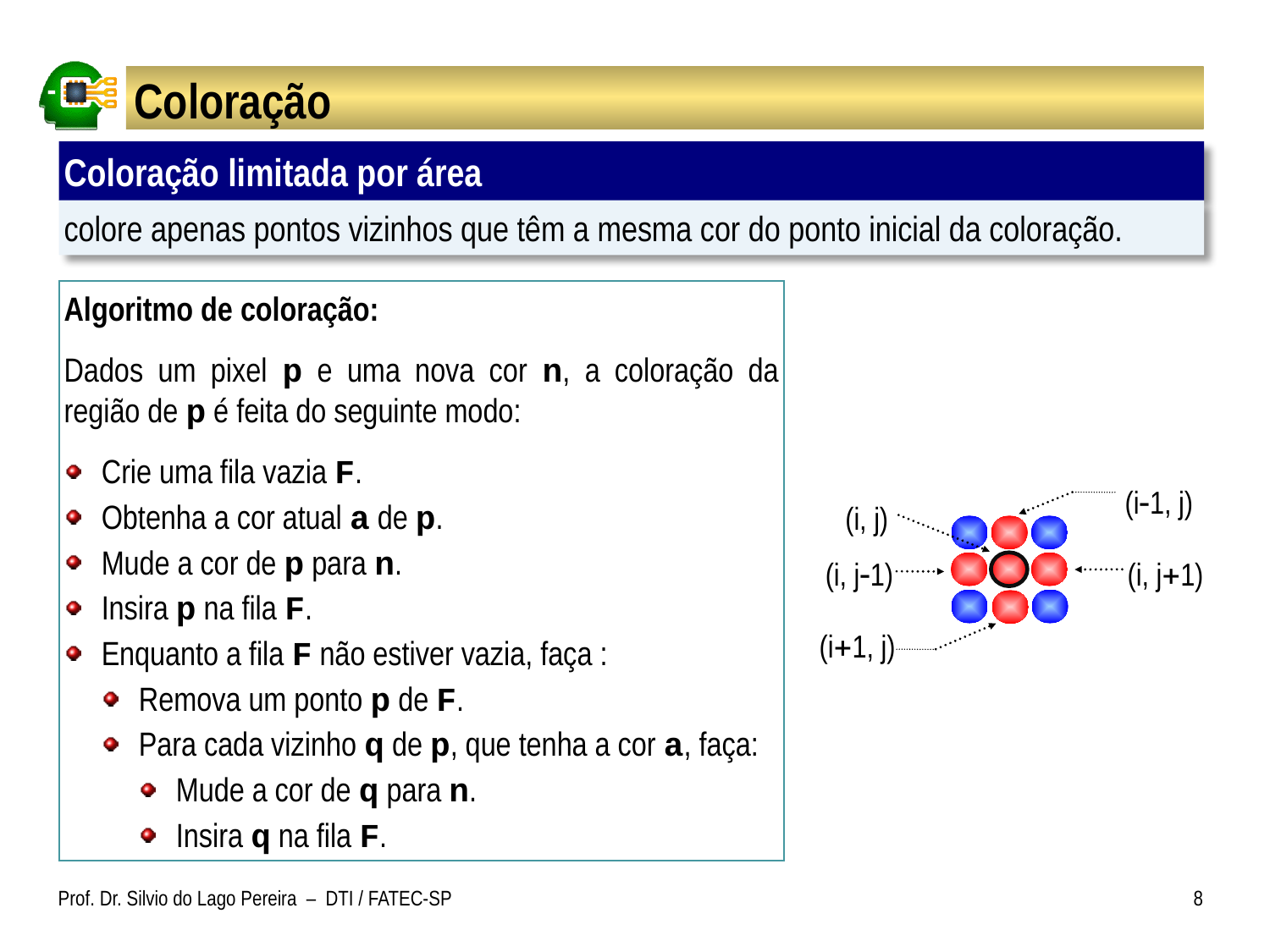

# Coloração
Coloração limitada por área
colore apenas pontos vizinhos que têm a mesma cor do ponto inicial da coloração.
Algoritmo de coloração:
Dados um pixel p e uma nova cor n, a coloração da região de p é feita do seguinte modo:
Crie uma fila vazia F.
Obtenha a cor atual a de p.
Mude a cor de p para n.
Insira p na fila F.
Enquanto a fila F não estiver vazia, faça :
Remova um ponto p de F.
Para cada vizinho q de p, que tenha a cor a, faça:
Mude a cor de q para n.
Insira q na fila F.
(i−1, j)

(i, j)

(i, j−1)
(i, j+1)

(i+1, j)

Prof. Dr. Silvio do Lago Pereira  –  DTI / FATEC-SP
8